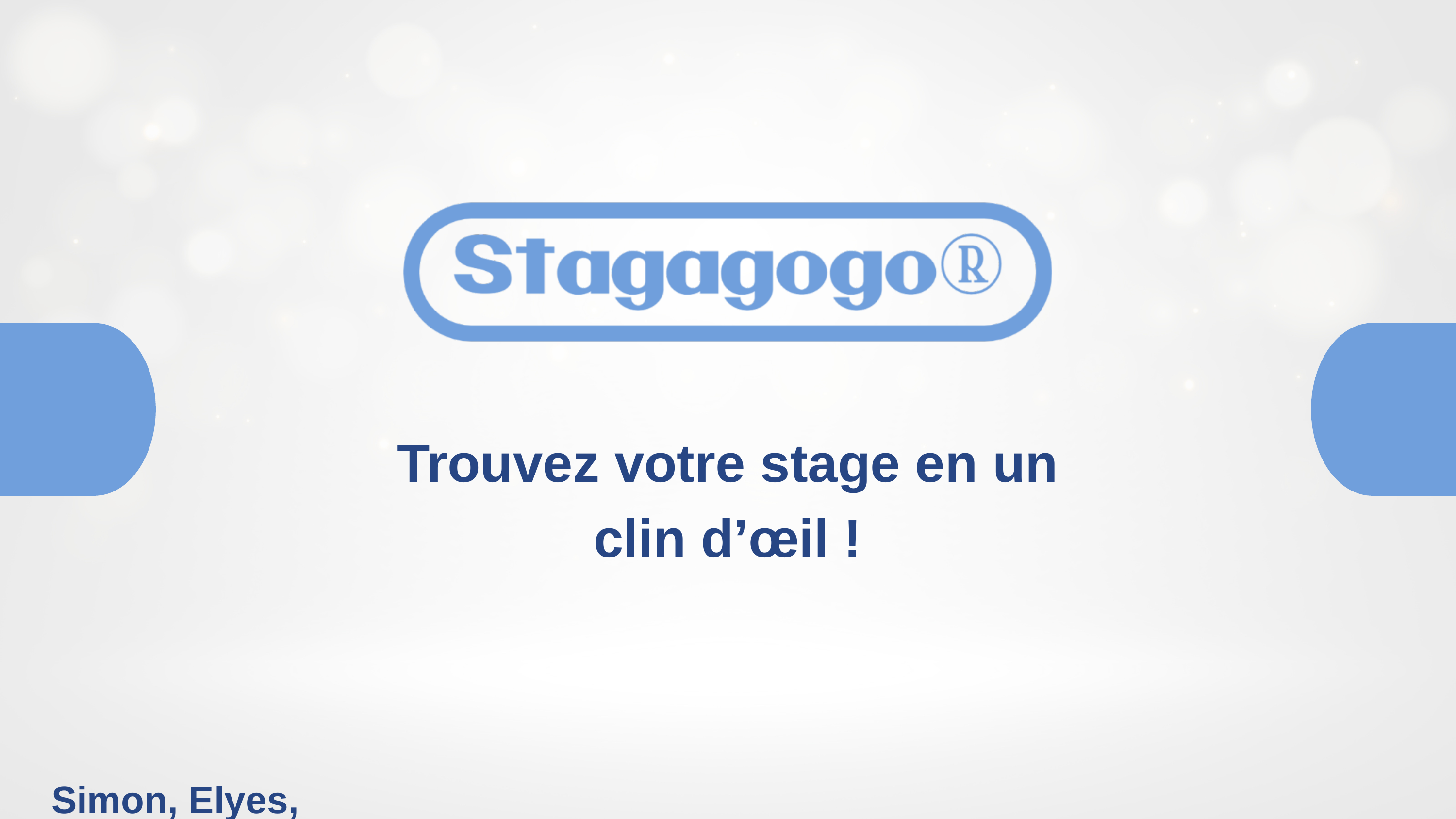

Trouvez votre stage en un clin d’œil !
Simon, Elyes, Eloïse